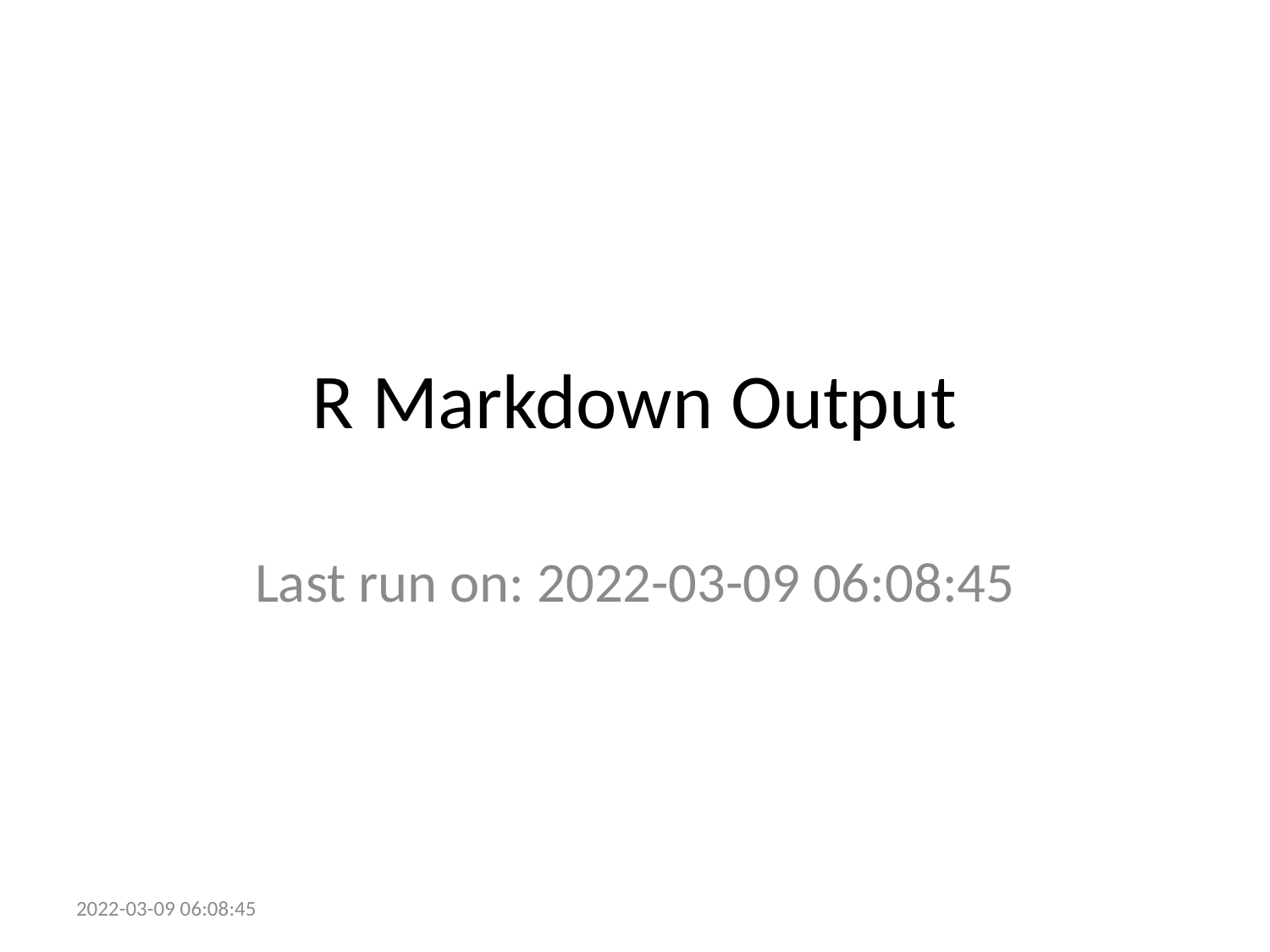

# R Markdown Output
Last run on: 2022-03-09 06:08:45
2022-03-09 06:08:45